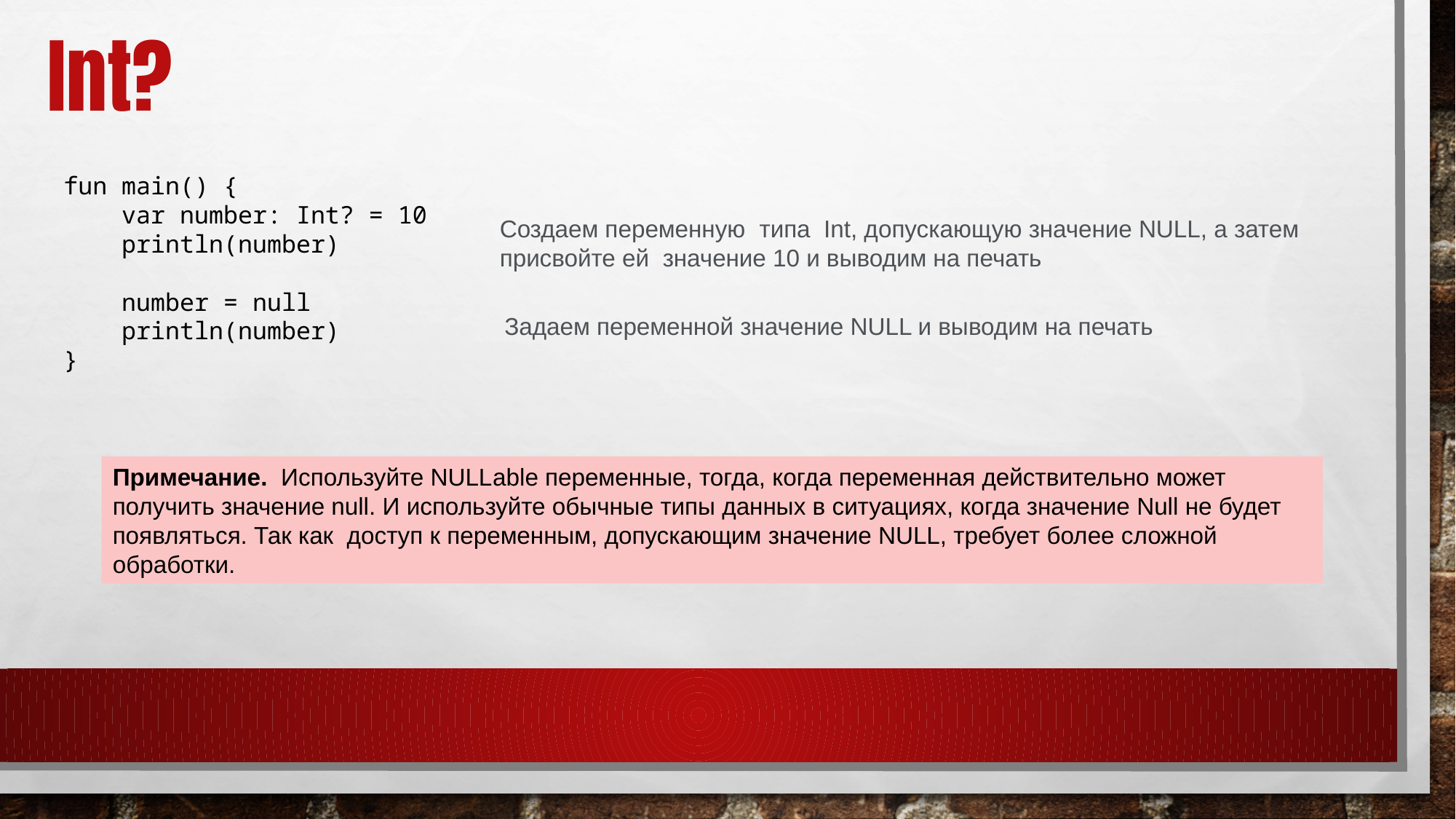

# Int?
fun main() {
    var number: Int? = 10
    println(number)
   
    number = null
    println(number)
}
Создаем переменную  типа  Int, допускающую значение NULL, а затем присвойте ей  значение 10 и выводим на печать

Задаем переменной значение NULL и выводим на печать

Примечание.  Используйте NULLable переменные, тогда, когда переменная действительно может получить значение null. И используйте обычные типы данных в ситуациях, когда значение Null не будет появляться. Так как  доступ к переменным, допускающим значение NULL, требует более сложной обработки.